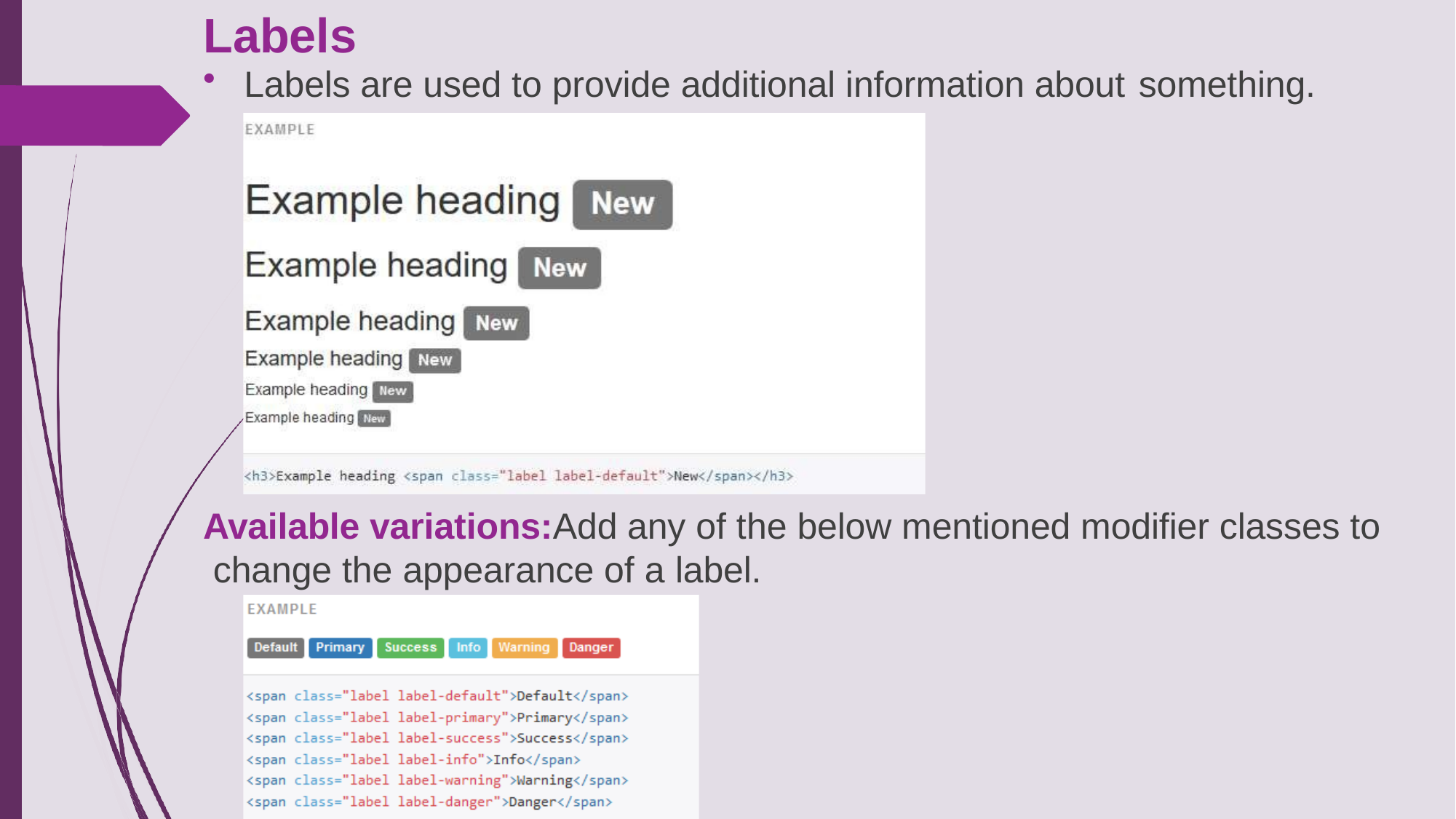

# Labels
Labels are used to provide additional information about something.

Available variations:Add any of the below mentioned modifier classes to  change the appearance of a label.